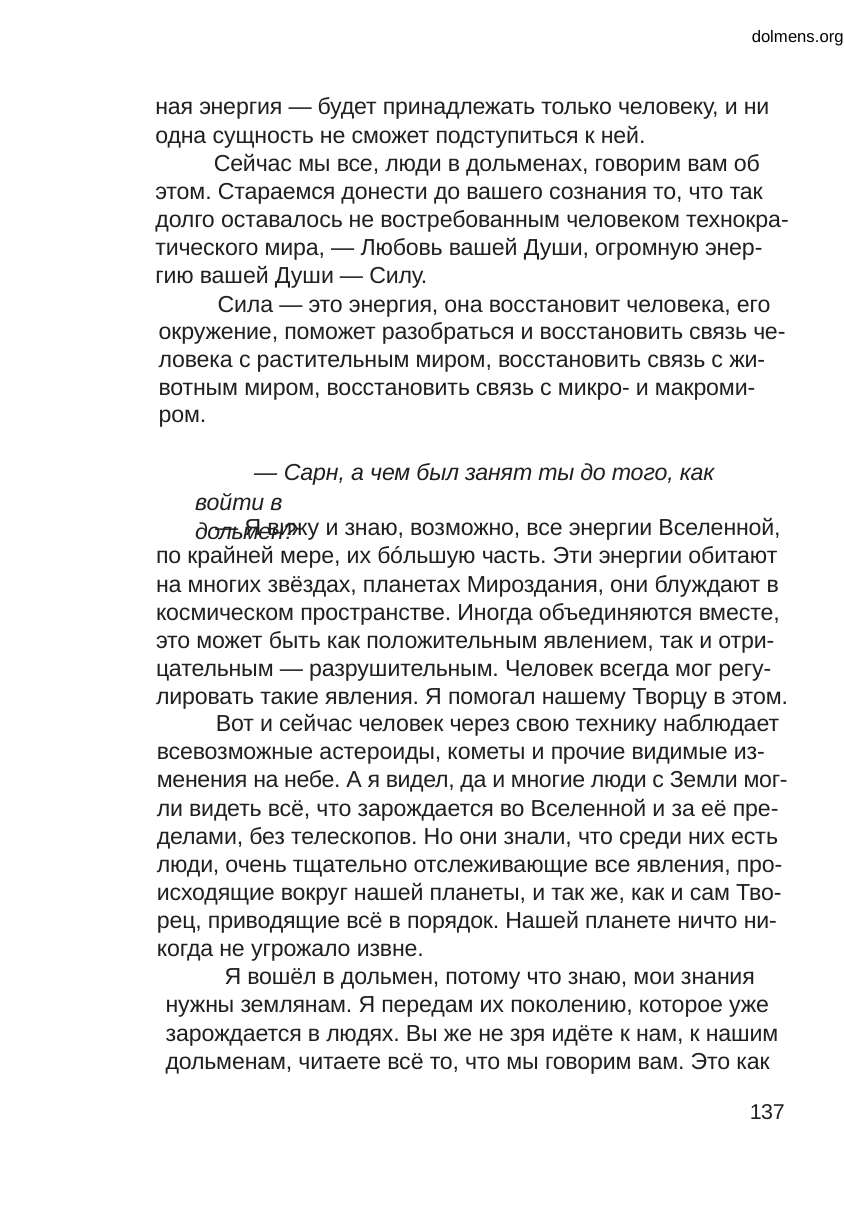

dolmens.org

ная энергия — будет принадлежать только человеку, и ни
одна сущность не сможет подступиться к ней.
	Сейчас мы все, люди в дольменах, говорим вам об
этом. Стараемся донести до вашего сознания то, что так
долго оставалось не востребованным человеком технокра-
тического мира, — Любовь вашей Души, огромную энер-
гию вашей Души — Силу.

Сила — это энергия, она восстановит человека, его
окружение, поможет разобраться и восстановить связь че-
ловека с растительным миром, восстановить связь с жи-
вотным миром, восстановить связь с микро- и макроми-
ром.

— Сарн, а чем был занят ты до того, как войти в
дольмен?

— Я вижу и знаю, возможно, все энергии Вселенной,
по крайней мере, их бóльшую часть. Эти энергии обитают
на многих звёздах, планетах Мироздания, они блуждают в
космическом пространстве. Иногда объединяются вместе,
это может быть как положительным явлением, так и отри-
цательным — разрушительным. Человек всегда мог регу-
лировать такие явления. Я помогал нашему Творцу в этом.

Вот и сейчас человек через свою технику наблюдает
всевозможные астероиды, кометы и прочие видимые из-
менения на небе. А я видел, да и многие люди с Земли мог-
ли видеть всё, что зарождается во Вселенной и за её пре-
делами, без телескопов. Но они знали, что среди них есть
люди, очень тщательно отслеживающие все явления, про-
исходящие вокруг нашей планеты, и так же, как и сам Тво-
рец, приводящие всё в порядок. Нашей планете ничто ни-
когда не угрожало извне.

Я вошёл в дольмен, потому что знаю, мои знания
нужны землянам. Я передам их поколению, которое уже
зарождается в людях. Вы же не зря идёте к нам, к нашим
дольменам, читаете всё то, что мы говорим вам. Это как

137